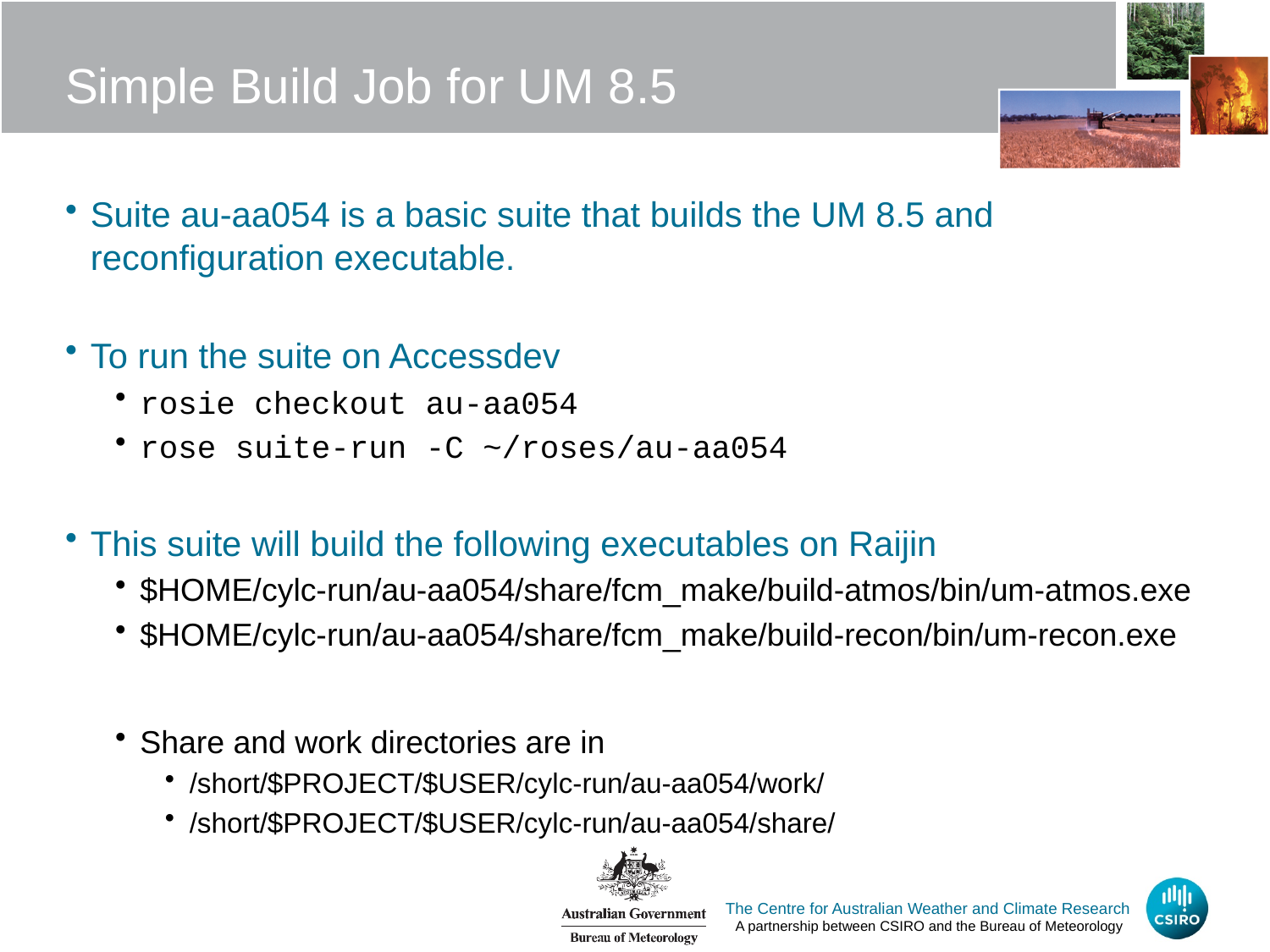

# Simple Build Job for UM 8.5
Suite au-aa054 is a basic suite that builds the UM 8.5 and reconfiguration executable.

To run the suite on Accessdev
rosie checkout au-aa054
rose suite-run -C ~/roses/au-aa054

This suite will build the following executables on Raijin
$HOME/cylc-run/au-aa054/share/fcm_make/build-atmos/bin/um-atmos.exe
$HOME/cylc-run/au-aa054/share/fcm_make/build-recon/bin/um-recon.exe

Share and work directories are in
/short/$PROJECT/$USER/cylc-run/au-aa054/work/
/short/$PROJECT/$USER/cylc-run/au-aa054/share/

The Centre for Australian Weather and Climate Research
A partnership between CSIRO and the Bureau of Meteorology